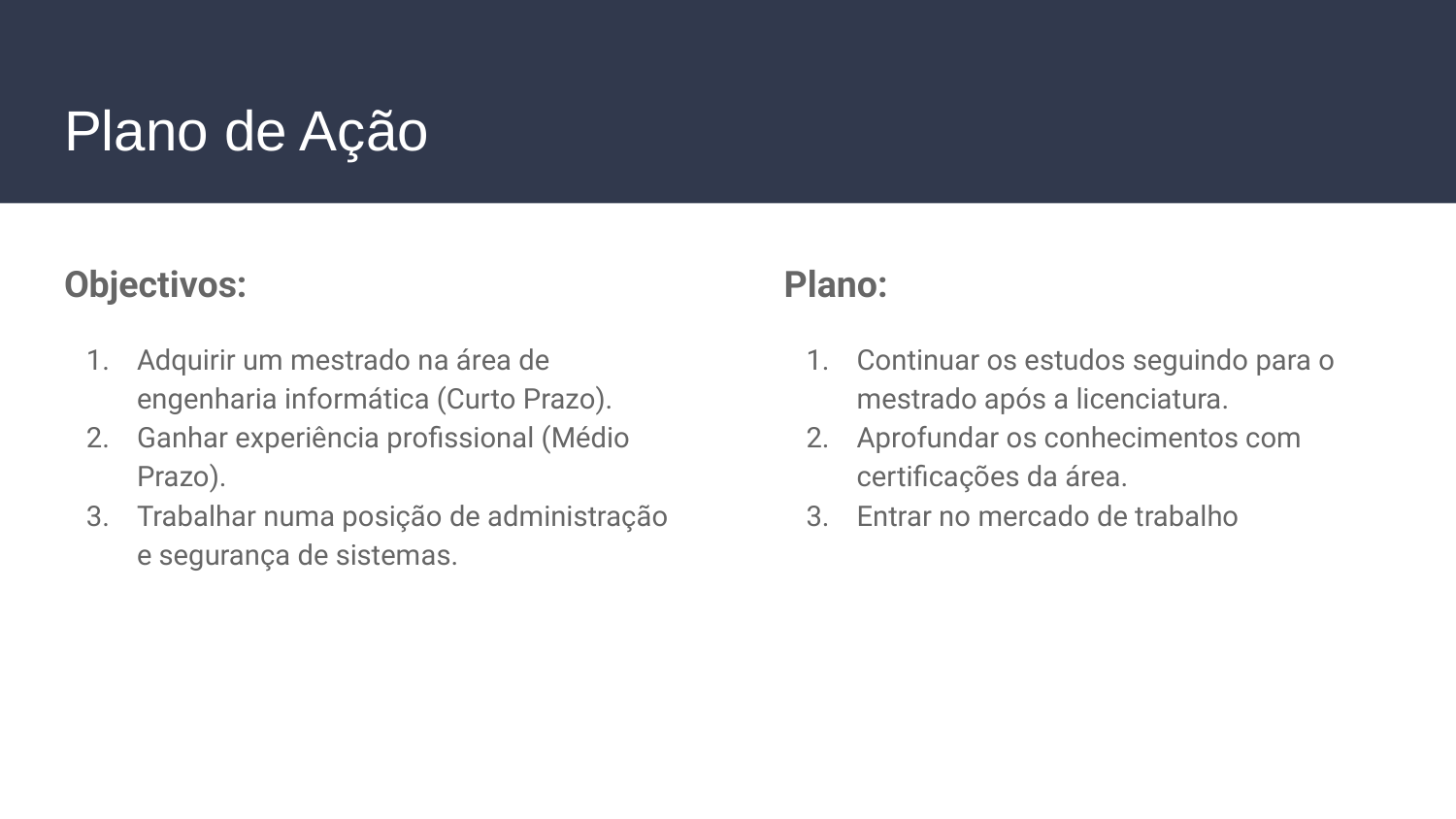

# Plano de Ação
Objectivos:
Adquirir um mestrado na área de engenharia informática (Curto Prazo).
Ganhar experiência profissional (Médio Prazo).
Trabalhar numa posição de administração e segurança de sistemas.
Plano:
Continuar os estudos seguindo para o mestrado após a licenciatura.
Aprofundar os conhecimentos com certificações da área.
Entrar no mercado de trabalho